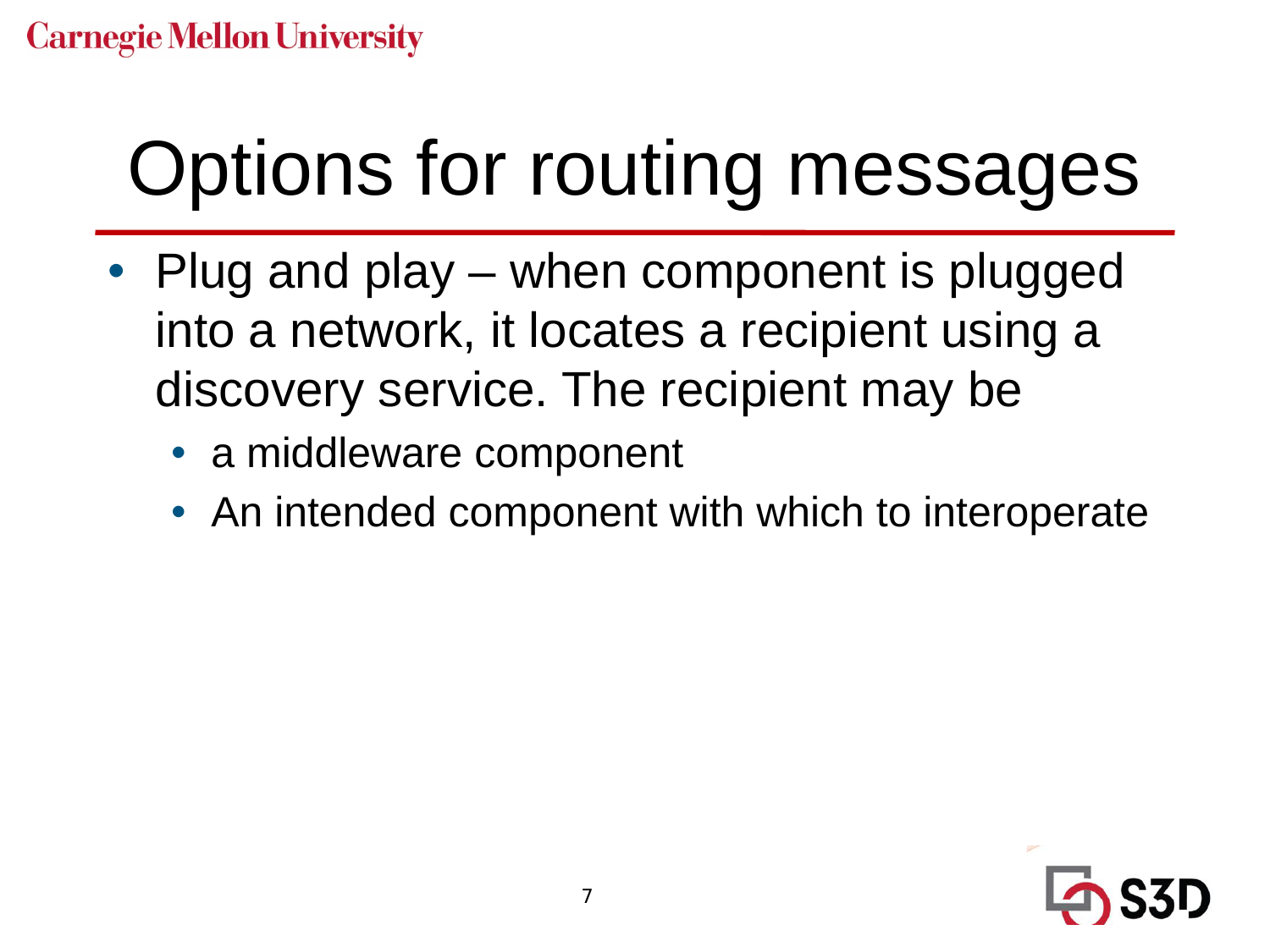

# Options for routing messages
Plug and play – when component is plugged into a network, it locates a recipient using a discovery service. The recipient may be
a middleware component
An intended component with which to interoperate